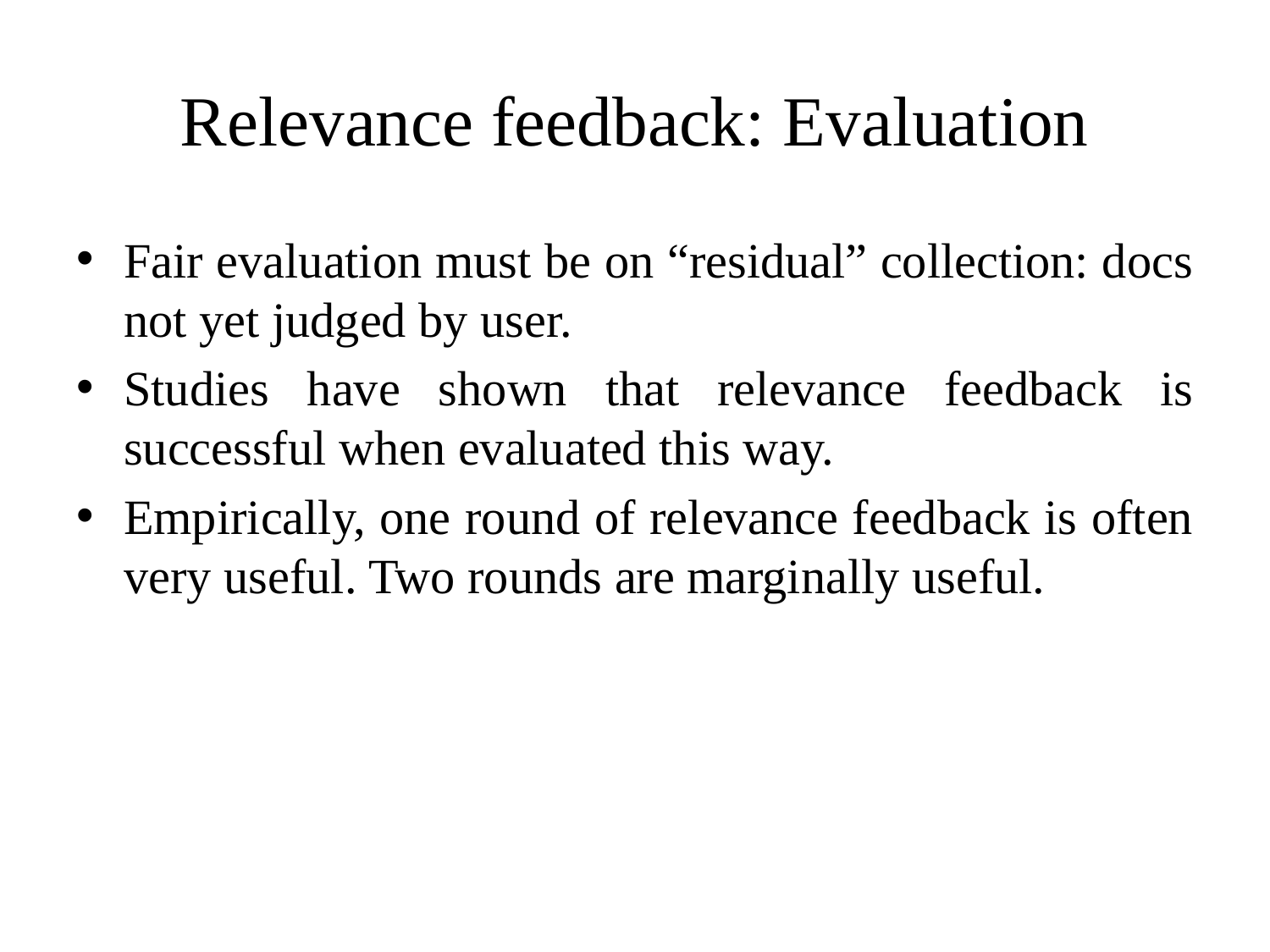

# Relevance feedback: Evaluation
Fair evaluation must be on “residual” collection: docs not yet judged by user.
Studies have shown that relevance feedback is successful when evaluated this way.
Empirically, one round of relevance feedback is often very useful. Two rounds are marginally useful.